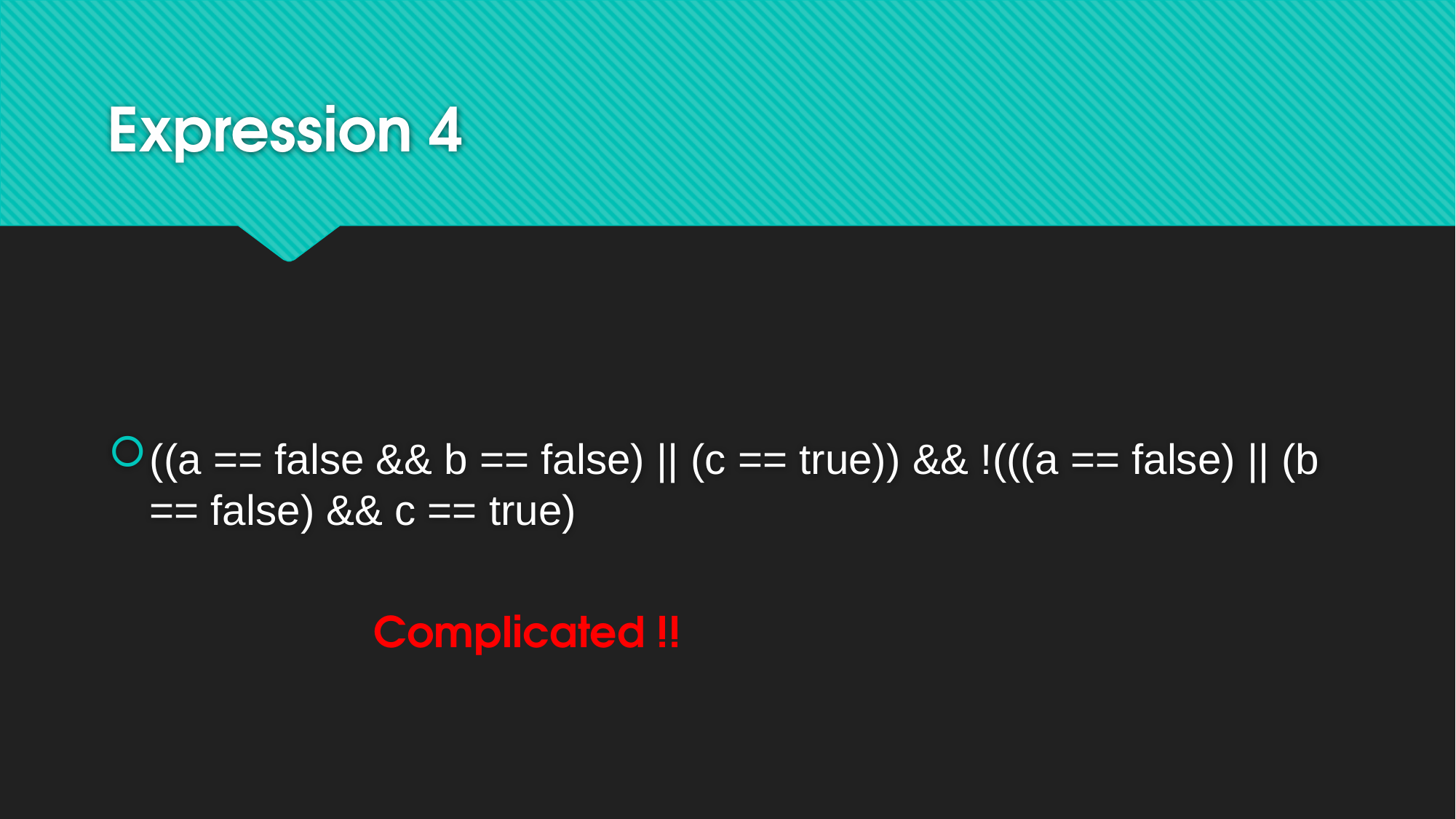

# Expression 4
((a == false && b == false) || (c == true)) && !(((a == false) || (b == false) && c == true)
Complicated !!